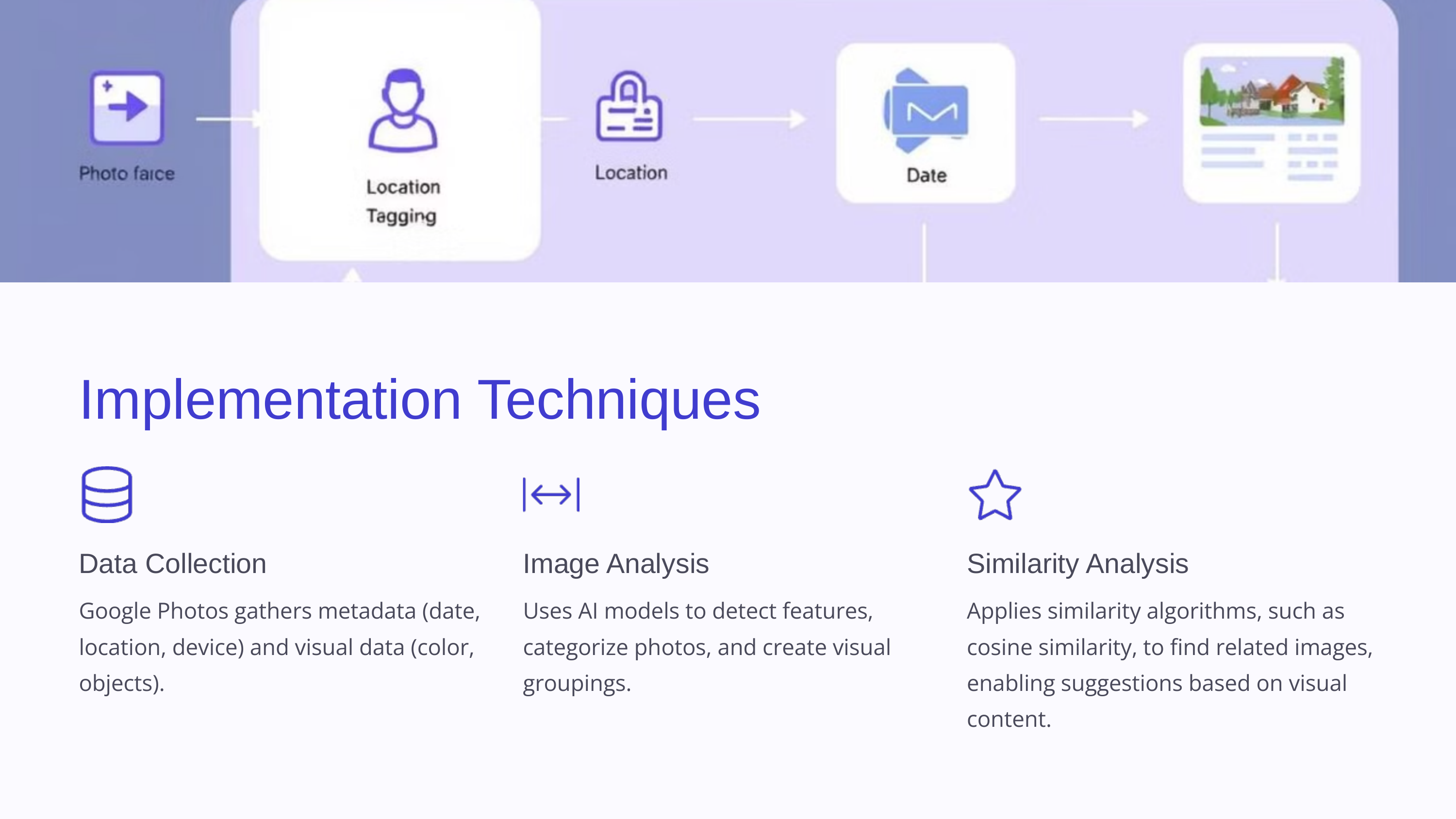

Implementation Techniques

Data Collection
Image Analysis
Similarity Analysis
Google Photos gathers metadata (date, location, device) and visual data (color, objects).
Uses AI models to detect features, categorize photos, and create visual groupings.
Applies similarity algorithms, such as cosine similarity, to find related images, enabling suggestions based on visual content.